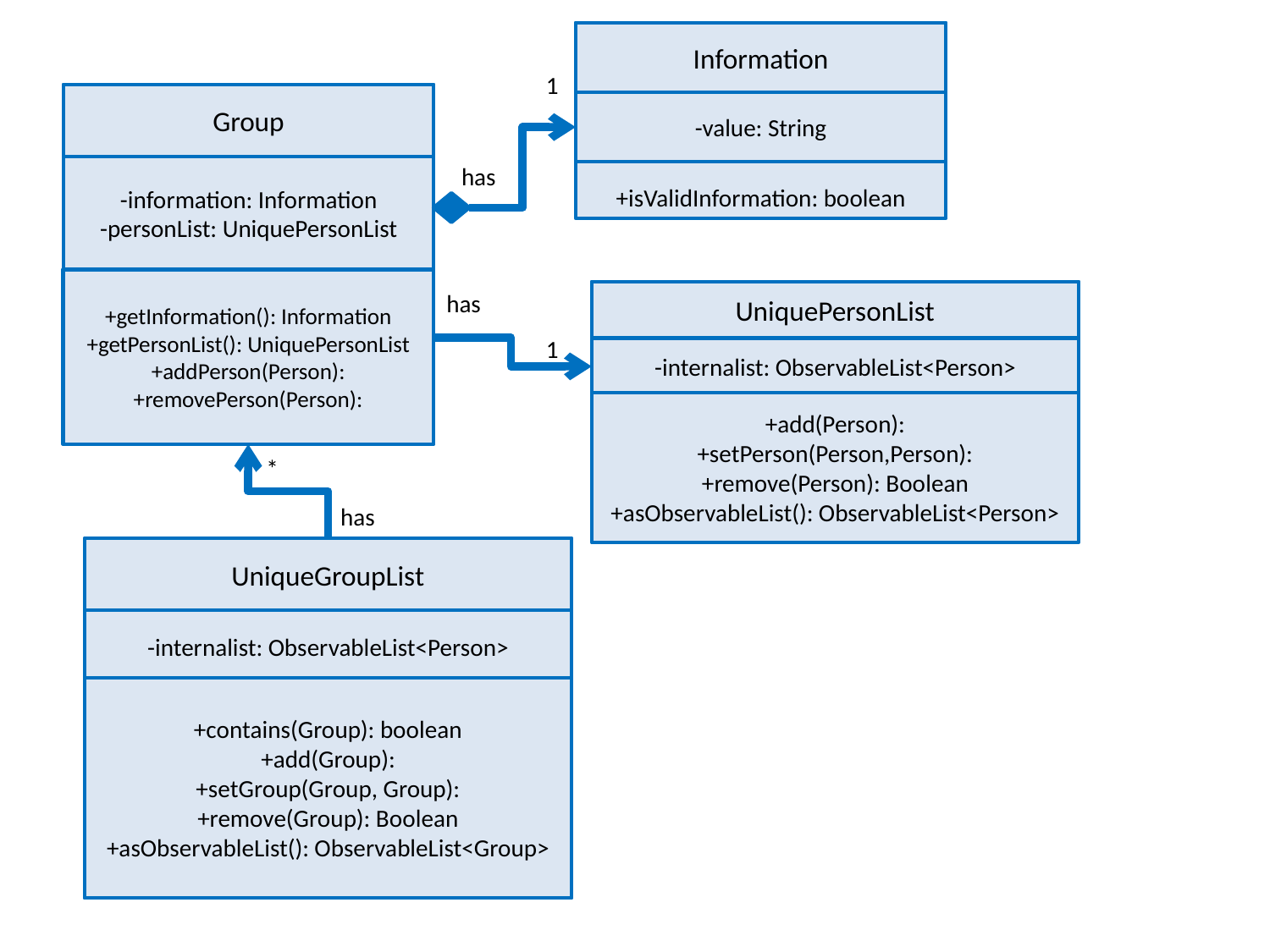

+isValidInformation: boolean
Information
-value: String
1

Group
-information: Information
-personList: UniquePersonList
has

+getInformation(): Information
+getPersonList(): UniquePersonList
+addPerson(Person):
+removePerson(Person):
has

UniquePersonList
-internalist: ObservableList<Person>
+add(Person):
+setPerson(Person,Person):
+remove(Person): Boolean
+asObservableList(): ObservableList<Person>
1
*
has

UniqueGroupList
-internalist: ObservableList<Person>
+contains(Group): boolean
+add(Group):
+setGroup(Group, Group):
+remove(Group): Boolean
+asObservableList(): ObservableList<Group>